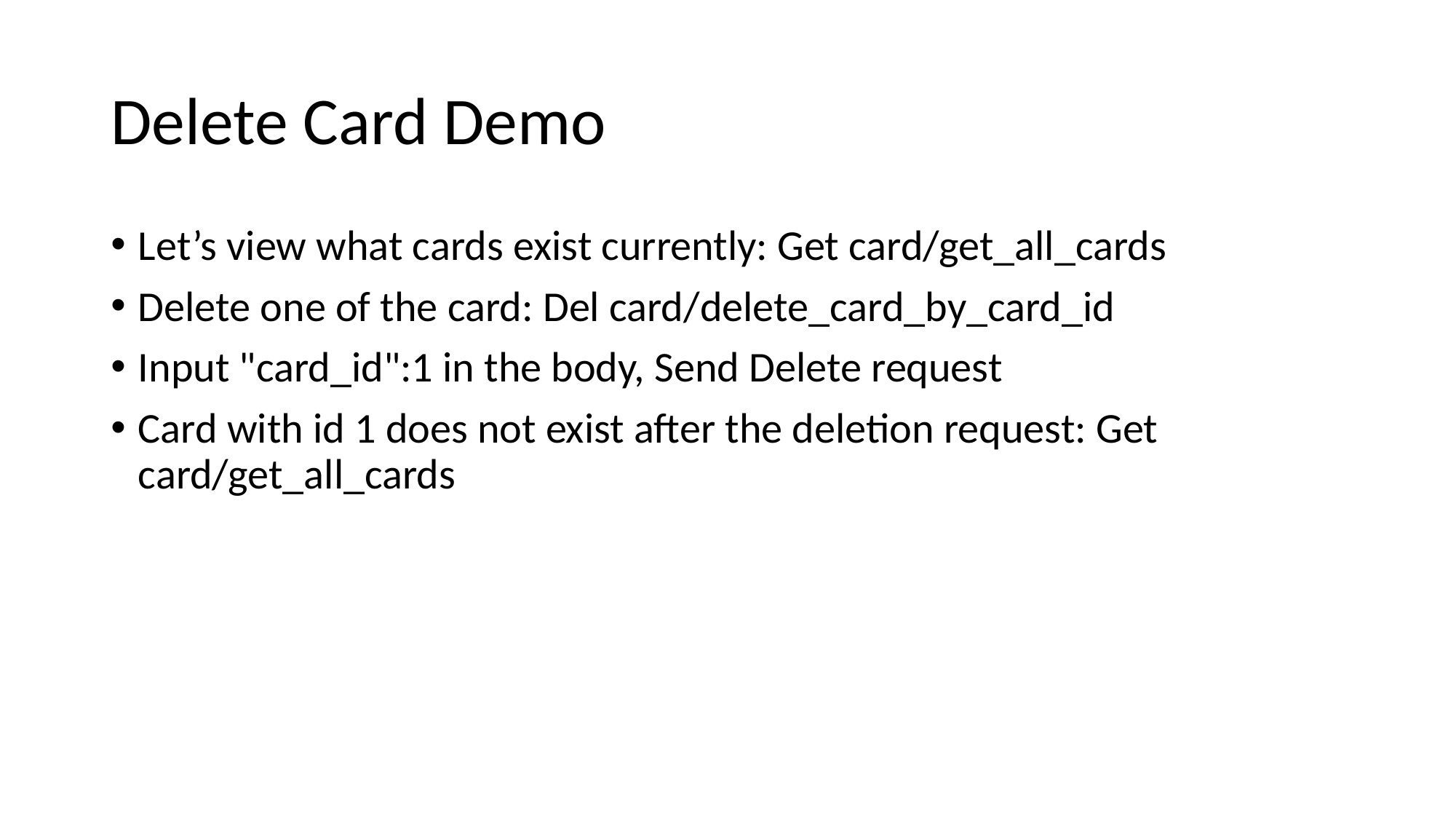

# Delete Card Demo
Let’s view what cards exist currently: Get card/get_all_cards
Delete one of the card: Del card/delete_card_by_card_id
Input "card_id":1 in the body, Send Delete request
Card with id 1 does not exist after the deletion request: Get card/get_all_cards